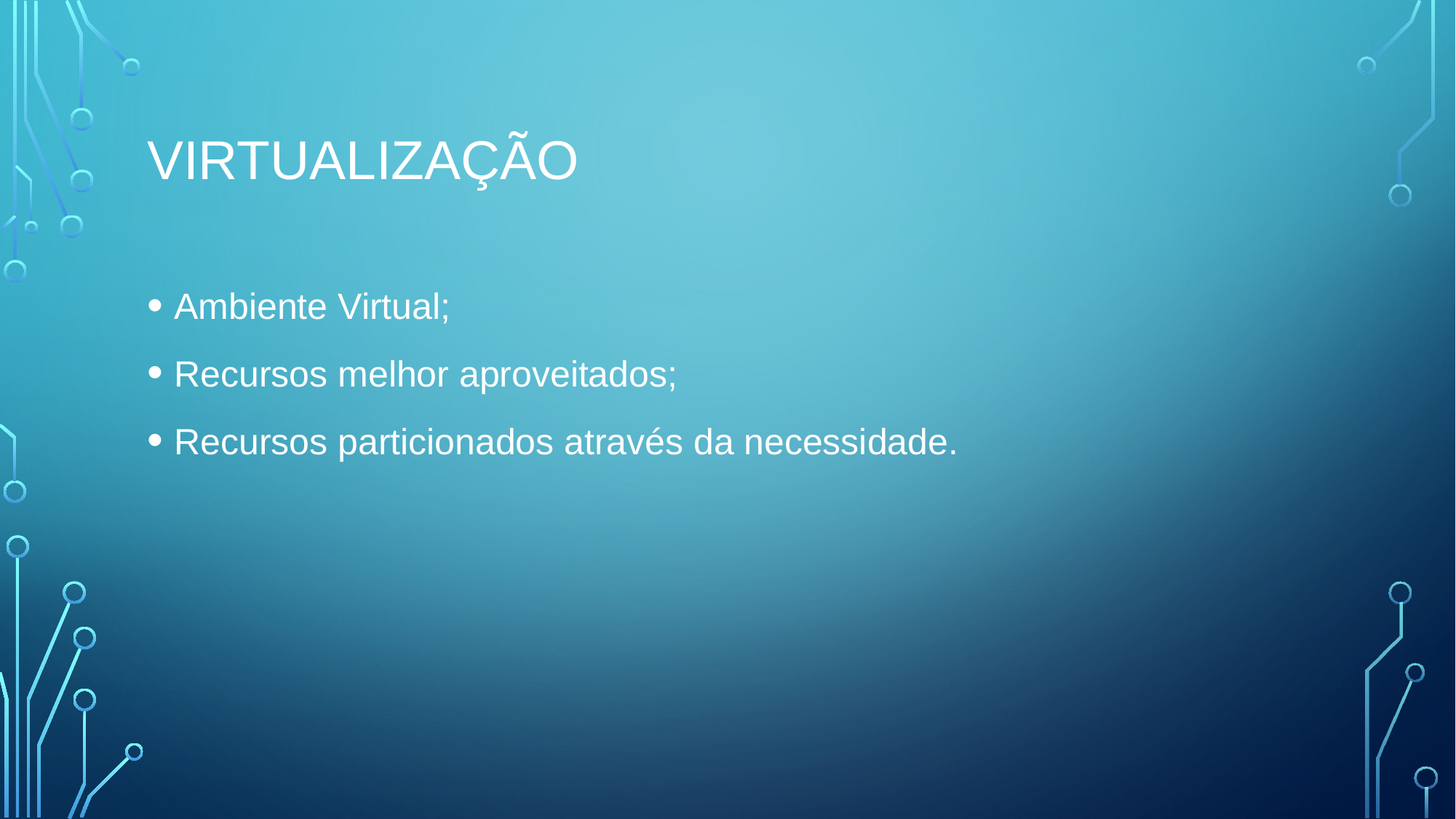

# Virtualização
Ambiente Virtual;
Recursos melhor aproveitados;
Recursos particionados através da necessidade.